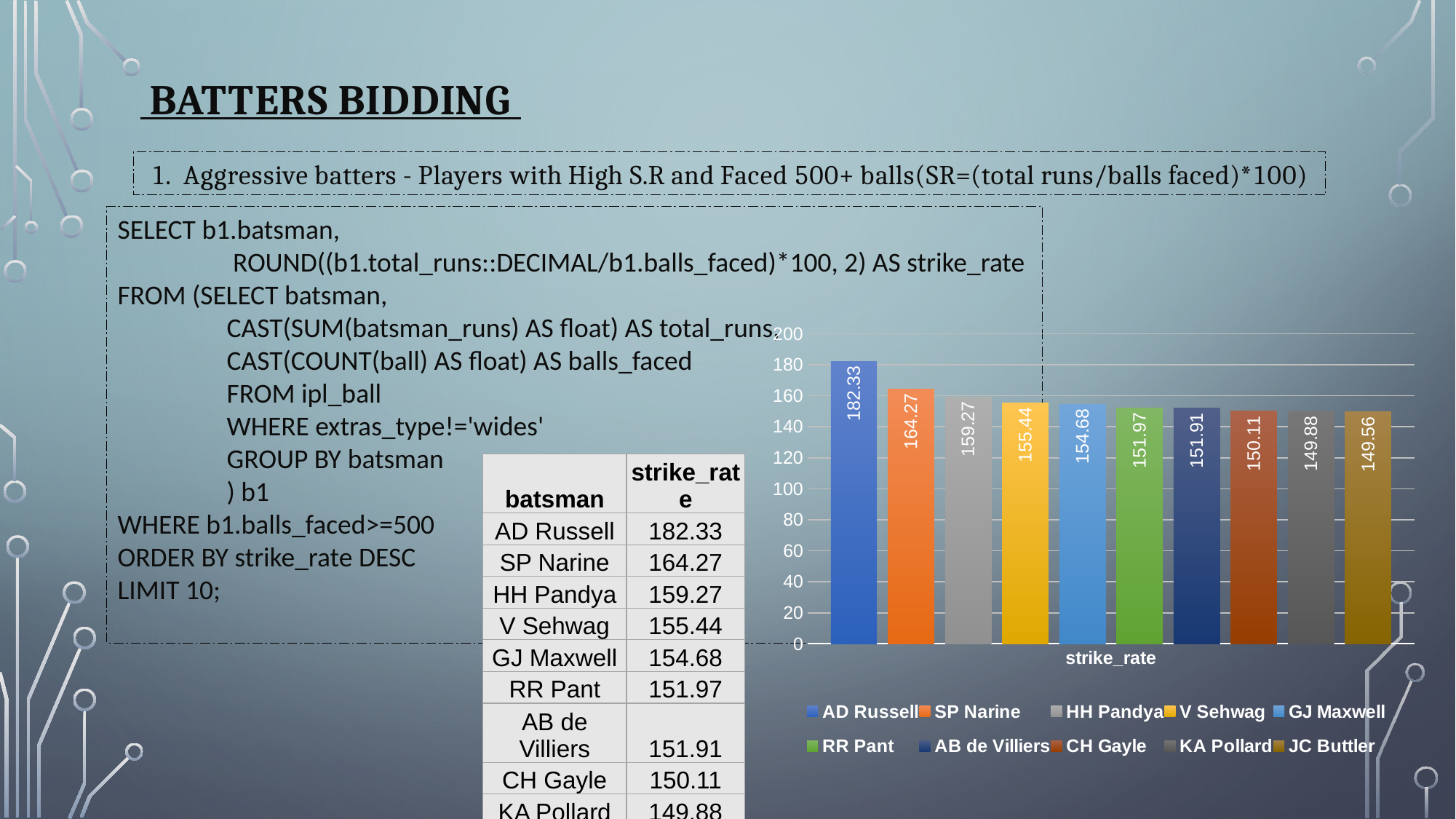

BATTERS BIDDING
 1.  Aggressive batters - Players with High S.R and Faced 500+ balls(SR=(total runs/balls faced)*100)
SELECT b1.batsman,
	 ROUND((b1.total_runs::DECIMAL/b1.balls_faced)*100, 2) AS strike_rate
FROM (SELECT batsman,
	CAST(SUM(batsman_runs) AS float) AS total_runs,
	CAST(COUNT(ball) AS float) AS balls_faced
	FROM ipl_ball
	WHERE extras_type!='wides'
	GROUP BY batsman
	) b1
WHERE b1.balls_faced>=500
ORDER BY strike_rate DESC
LIMIT 10;

### Chart

| Category | AD Russell | SP Narine | HH Pandya | V Sehwag | GJ Maxwell | RR Pant | AB de Villiers | CH Gayle | KA Pollard | JC Buttler |
|---|---|---|---|---|---|---|---|---|---|---|
| strike_rate | 182.33 | 164.27 | 159.27 | 155.44 | 154.68 | 151.97 | 151.91 | 150.11 | 149.88 | 149.56 |
| batsman | strike\_rate |
| --- | --- |
| AD Russell | 182.33 |
| SP Narine | 164.27 |
| HH Pandya | 159.27 |
| V Sehwag | 155.44 |
| GJ Maxwell | 154.68 |
| RR Pant | 151.97 |
| AB de Villiers | 151.91 |
| CH Gayle | 150.11 |
| KA Pollard | 149.88 |
| JC Buttler | 149.56 |